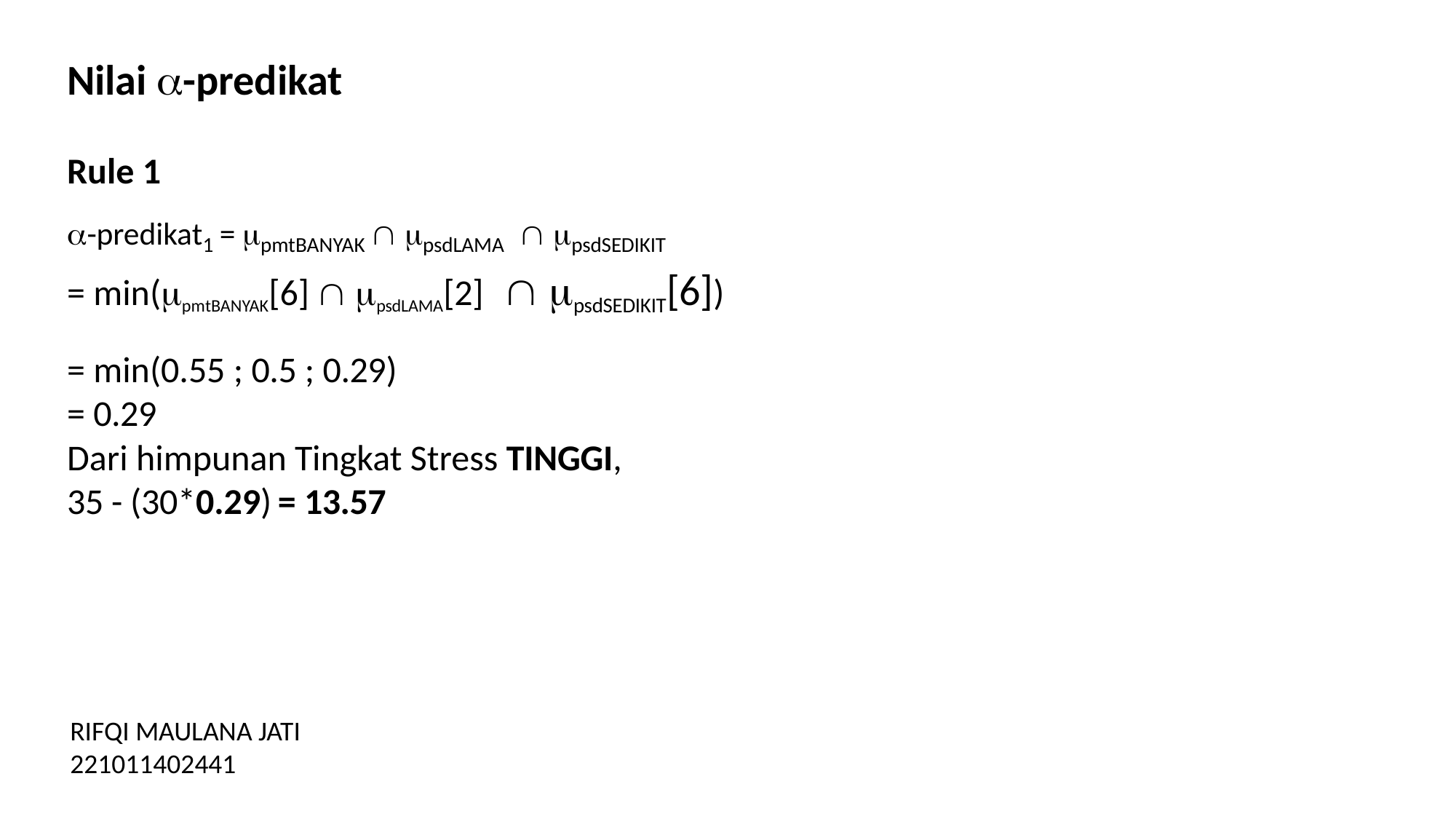

Nilai α-predikat

Rule 1
α-predikat1 = μpmtBANYAK ∩ μpsdLAMA ∩ μpsdSEDIKIT
= min(μpmtBANYAK[6] ∩ μpsdLAMA[2] ∩ μpsdSEDIKIT[6])
= min(0.55 ; 0.5 ; 0.29)
= 0.29
Dari himpunan Tingkat Stress TINGGI,
35 - (30*0.29) = 13.57
RIFQI MAULANA JATI
221011402441